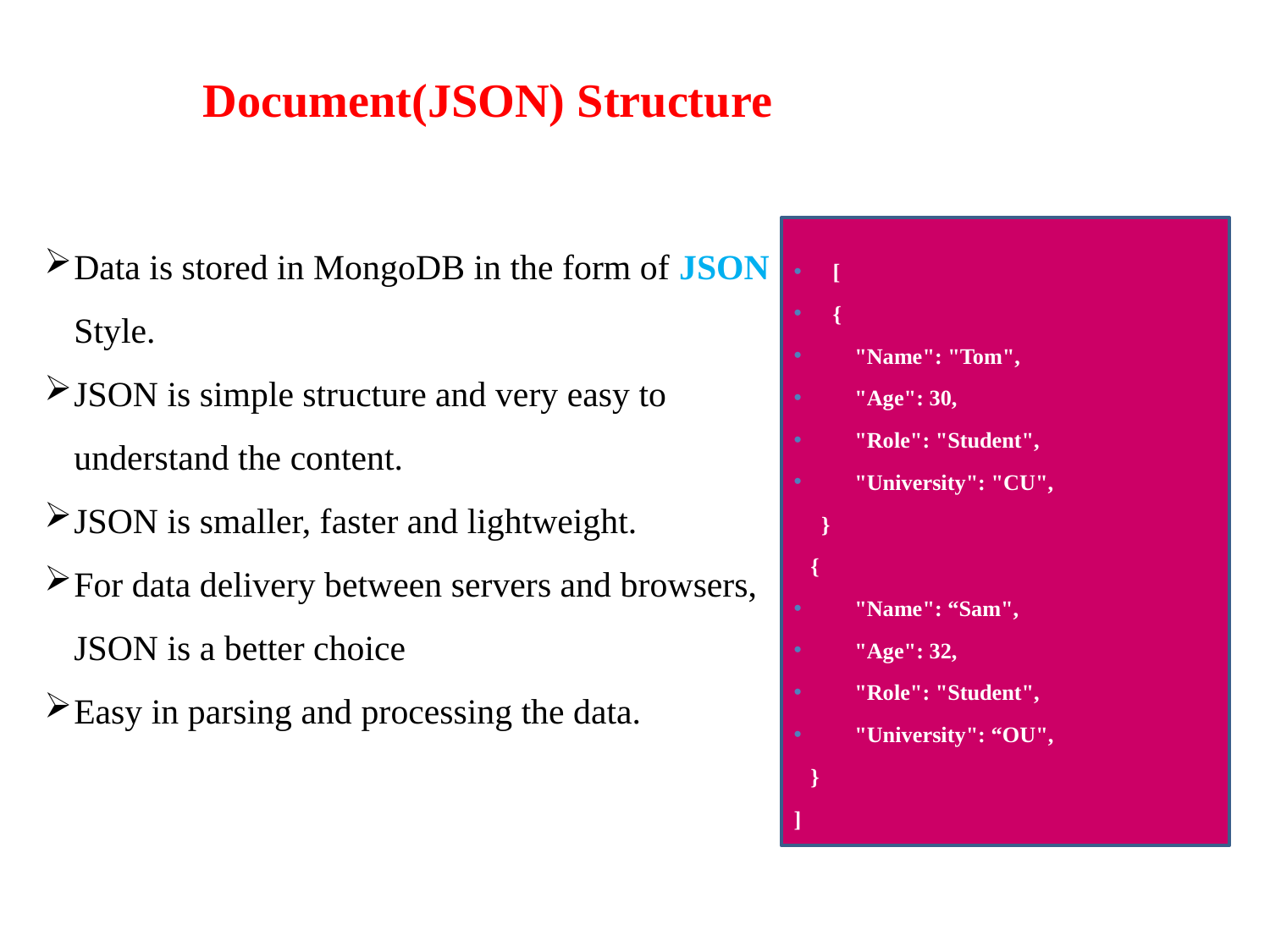

Document(JSON) Structure
Data is stored in MongoDB in the form of JSON Style.
JSON is simple structure and very easy to understand the content.
JSON is smaller, faster and lightweight.
For data delivery between servers and browsers, JSON is a better choice
Easy in parsing and processing the data.

[
{
    "Name": "Tom",
    "Age": 30,
    "Role": "Student",
    "University": "CU",
     }
   {
    "Name": “Sam",
    "Age": 32,
    "Role": "Student",
    "University": “OU",
   }
]